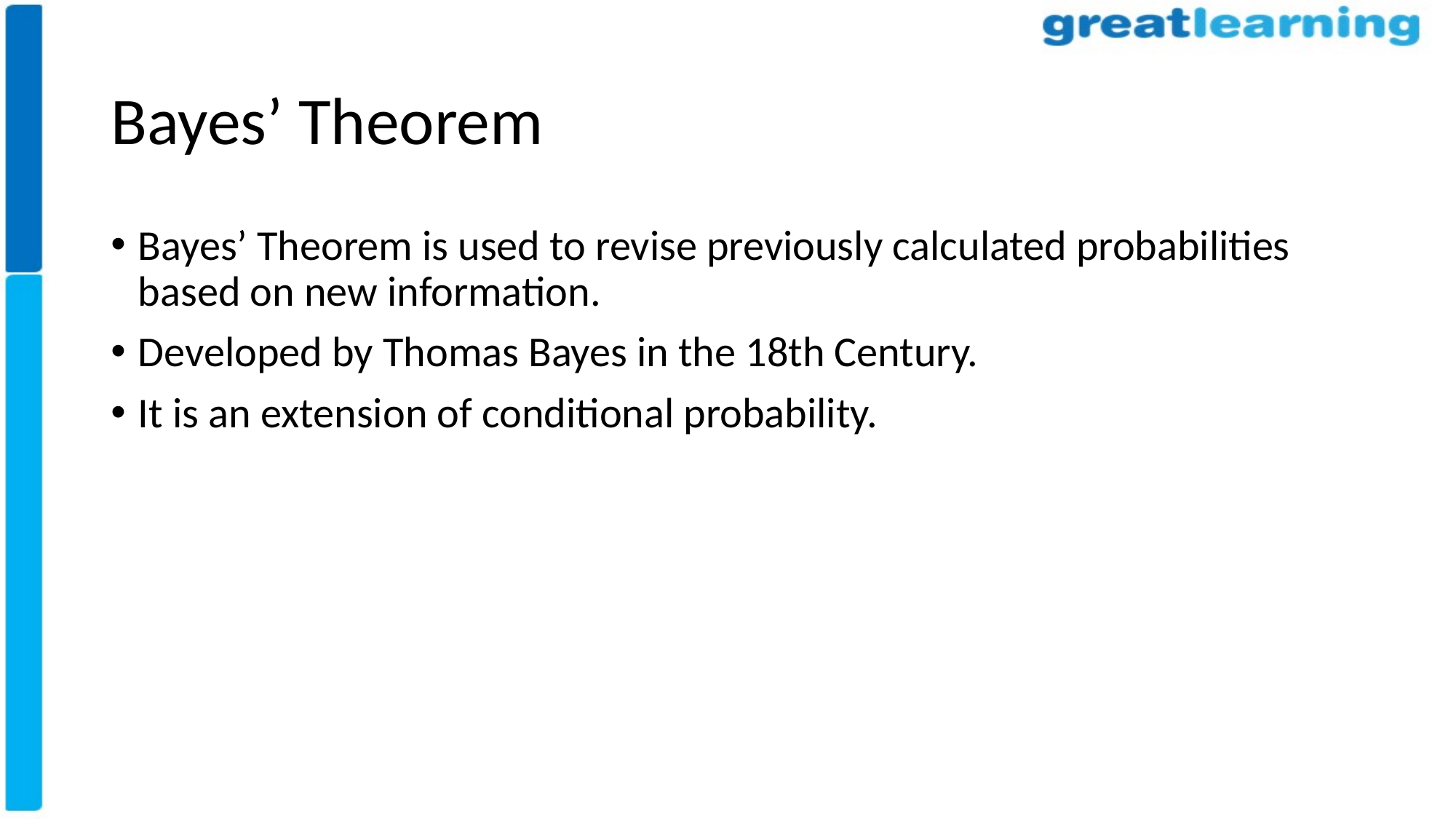

# Bayes’ Theorem
Bayes’ Theorem is used to revise previously calculated probabilities based on new information.
Developed by Thomas Bayes in the 18th Century.
It is an extension of conditional probability.